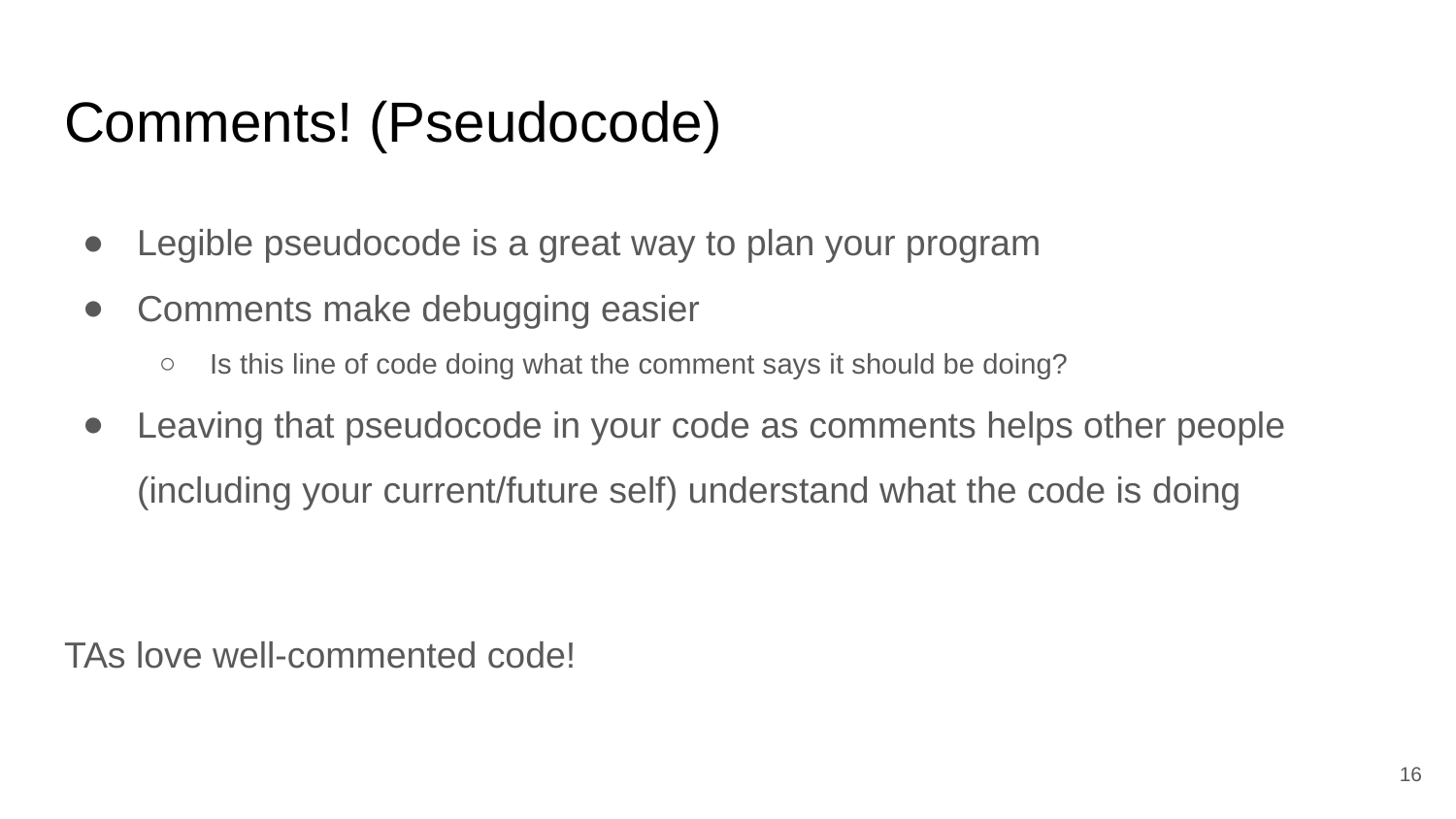

# Comments! (Pseudocode)
Legible pseudocode is a great way to plan your program
Comments make debugging easier
Is this line of code doing what the comment says it should be doing?
Leaving that pseudocode in your code as comments helps other people (including your current/future self) understand what the code is doing

TAs love well-commented code!
16